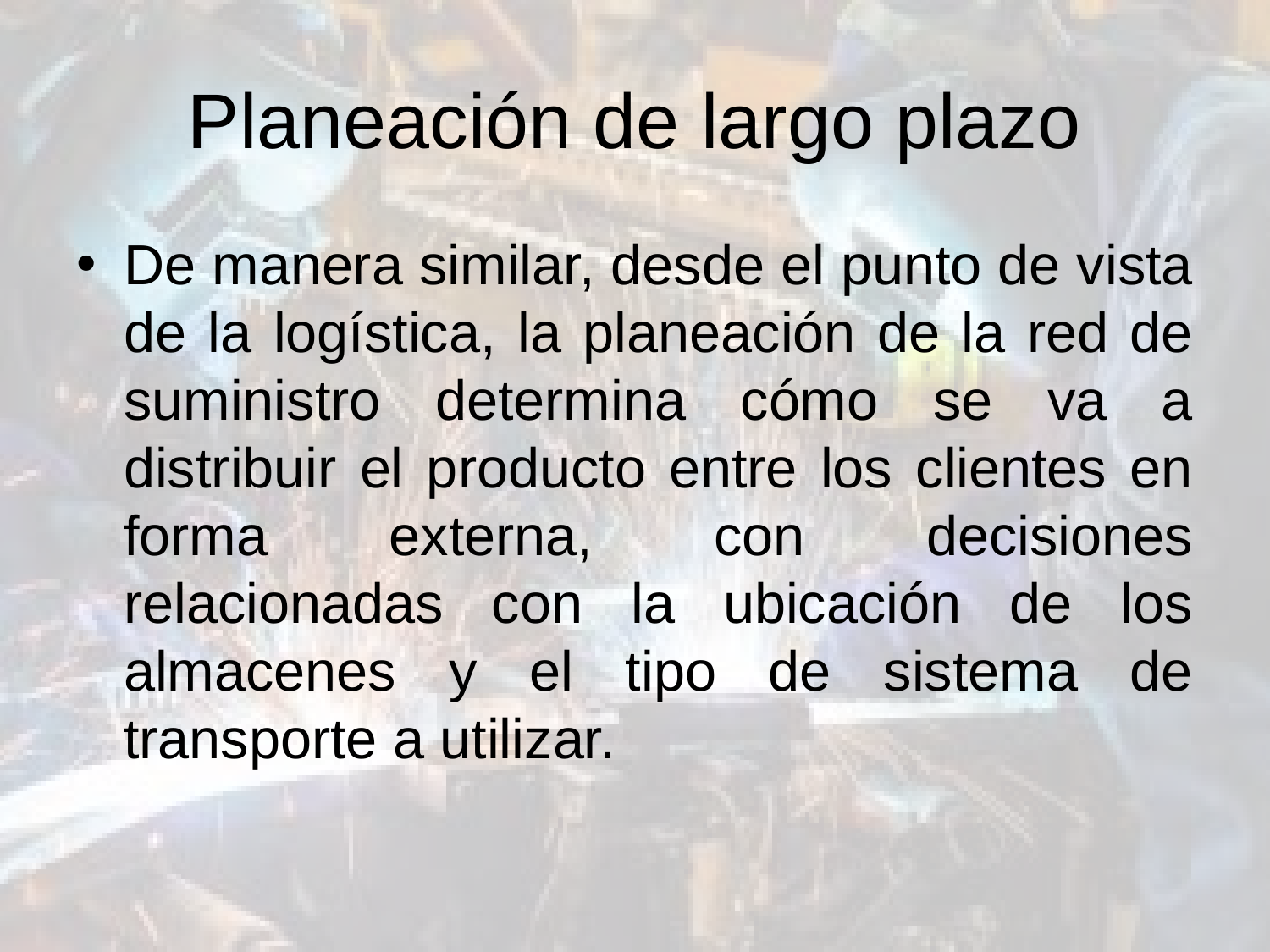

# Planeación de largo plazo
De manera similar, desde el punto de vista de la logística, la planeación de la red de suministro determina cómo se va a distribuir el producto entre los clientes en forma externa, con decisiones relacionadas con la ubicación de los almacenes y el tipo de sistema de transporte a utilizar.